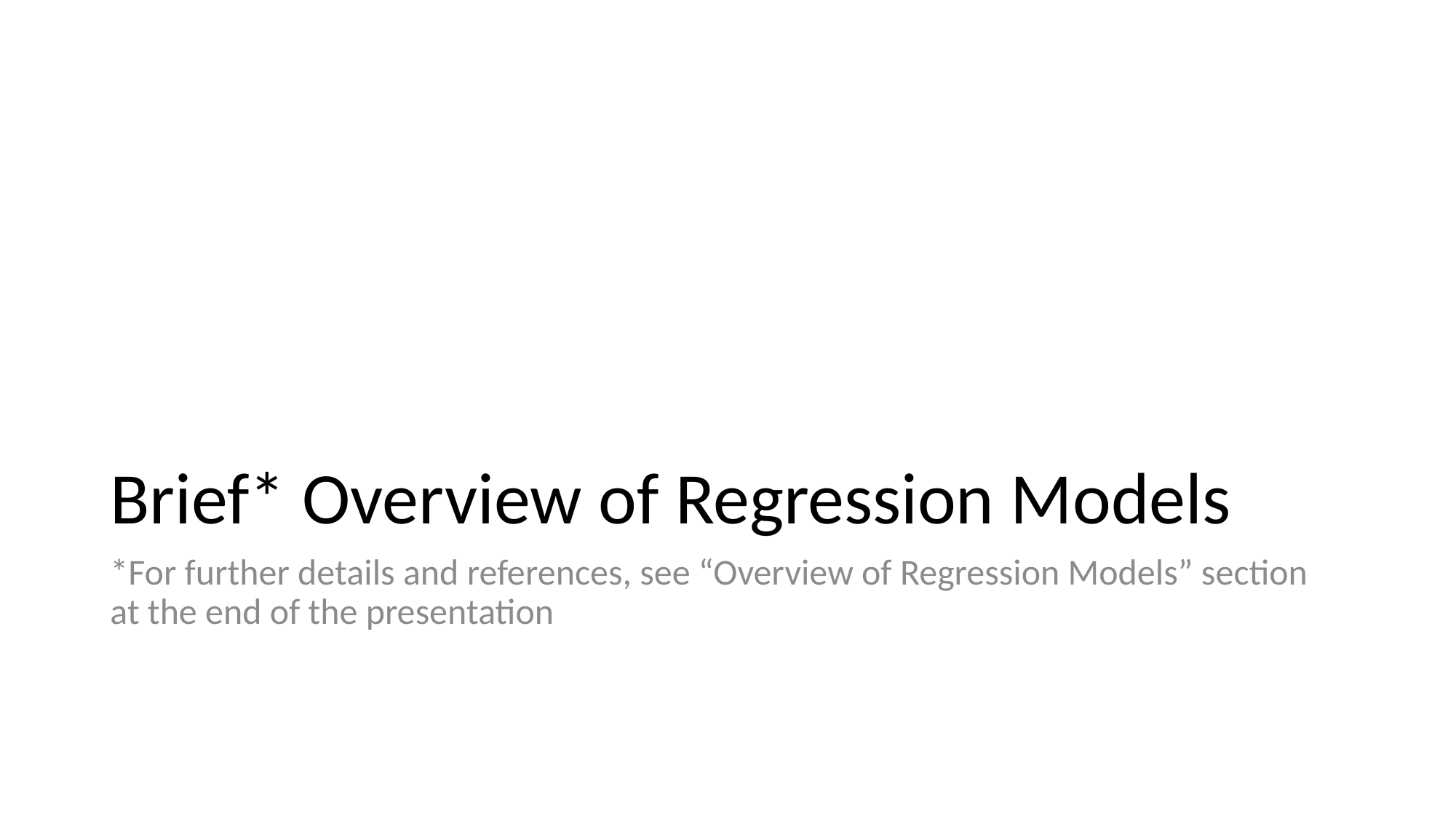

# Brief* Overview of Regression Models
*For further details and references, see “Overview of Regression Models” section at the end of the presentation